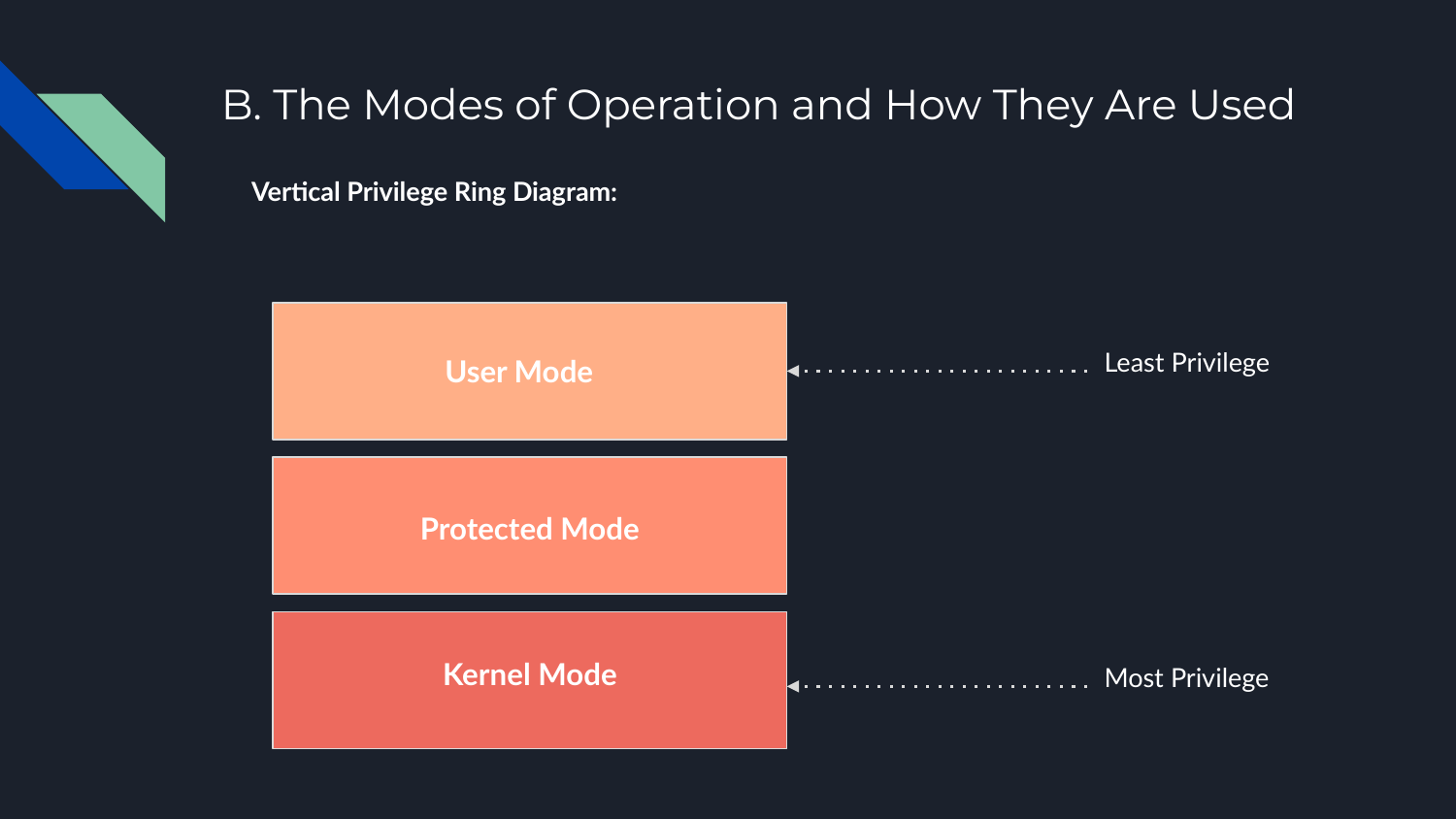

# B. The Modes of Operation and How They Are Used
Vertical Privilege Ring Diagram:

Least Privilege
User Mode

Protected Mode

Kernel Mode
Most Privilege